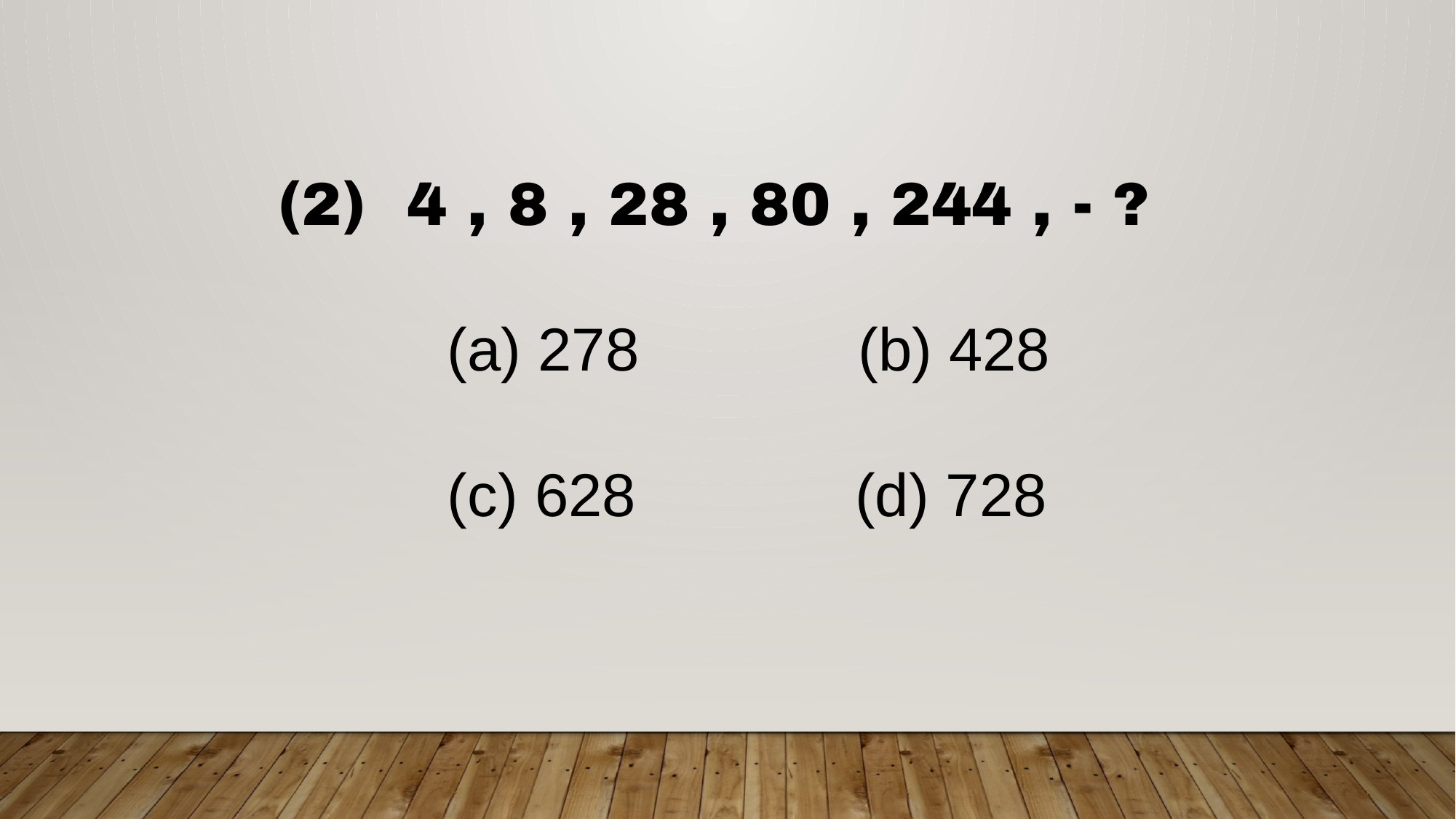

4 , 8 , 28 , 80 , 244 , - ?

          (a) 278             (b) 428

          (c) 628             (d) 728